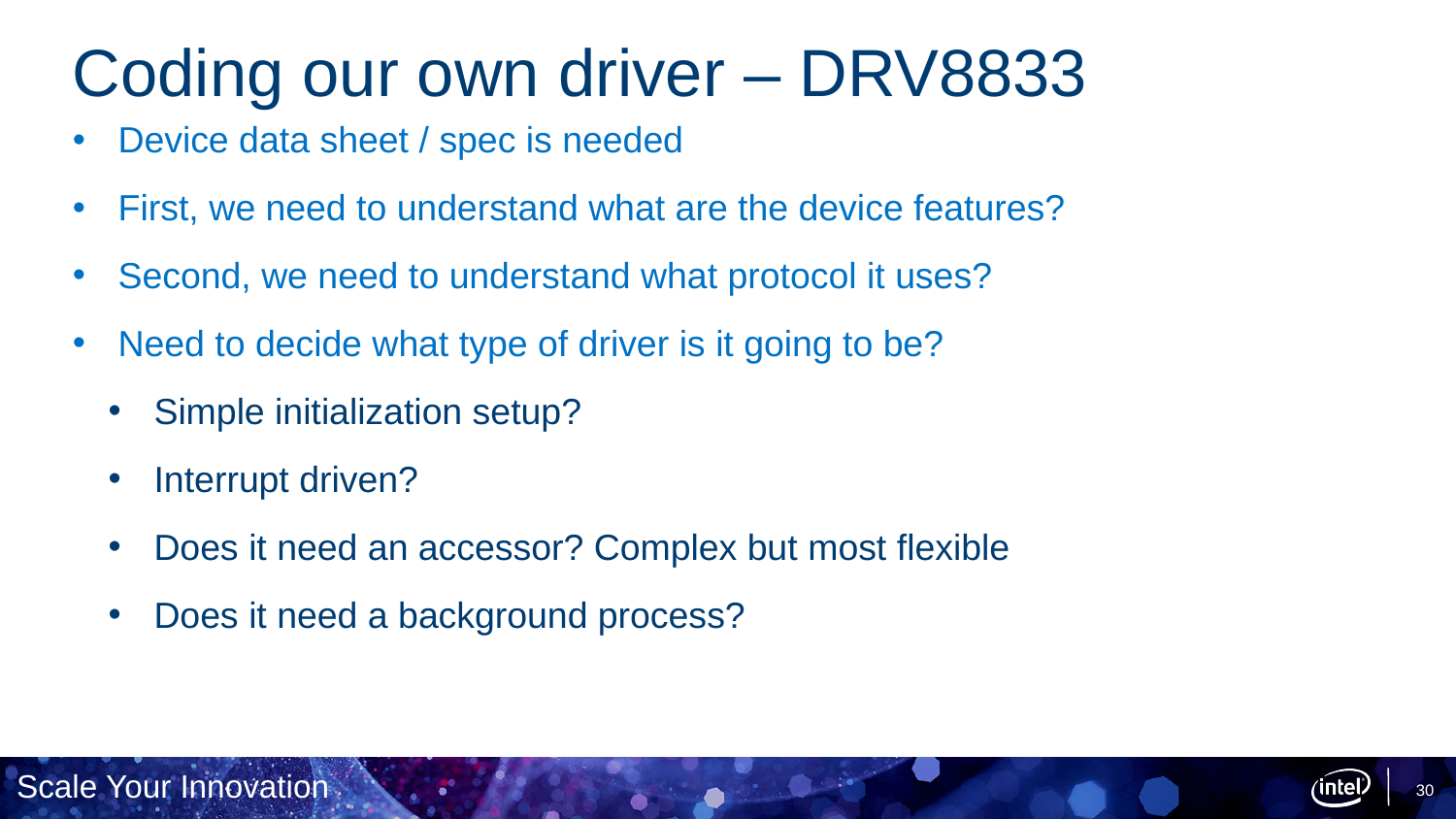

# Coding our own driver – DRV8833
Device data sheet / spec is needed
First, we need to understand what are the device features?
Second, we need to understand what protocol it uses?
Need to decide what type of driver is it going to be?
Simple initialization setup?
Interrupt driven?
Does it need an accessor? Complex but most flexible
Does it need a background process?
30